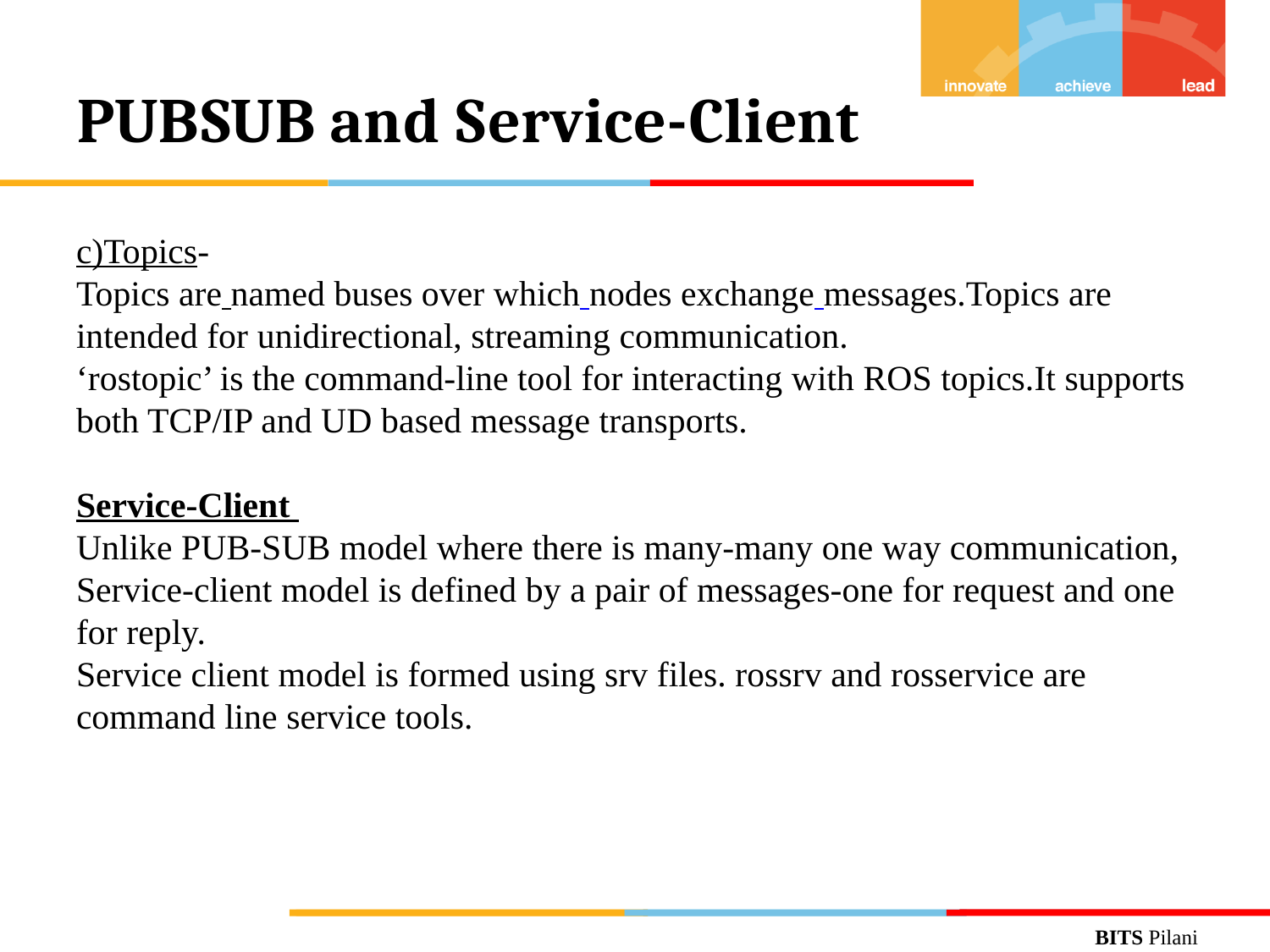

# PUBSUB and Service-Client
c)Topics-
Topics are named buses over which nodes exchange messages.Topics are intended for unidirectional, streaming communication.
‘rostopic’ is the command-line tool for interacting with ROS topics.It supports both TCP/IP and UD based message transports.

Service-Client
Unlike PUB-SUB model where there is many-many one way communication, Service-client model is defined by a pair of messages-one for request and one for reply.
Service client model is formed using srv files. rossrv and rosservice are command line service tools.

BITS Pilani